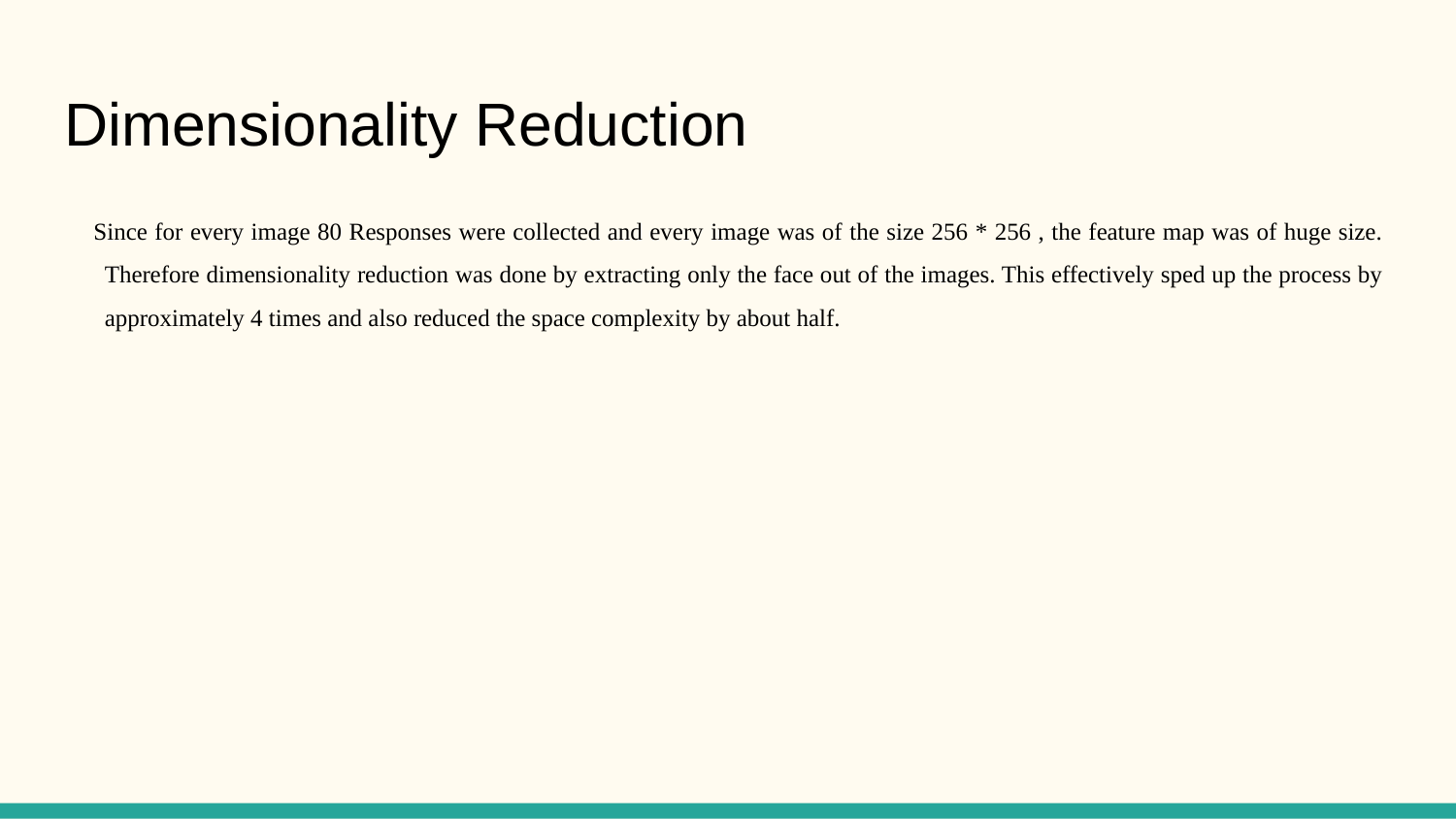

# Dimensionality Reduction
Since for every image 80 Responses were collected and every image was of the size 256 * 256 , the feature map was of huge size. Therefore dimensionality reduction was done by extracting only the face out of the images. This effectively sped up the process by approximately 4 times and also reduced the space complexity by about half.